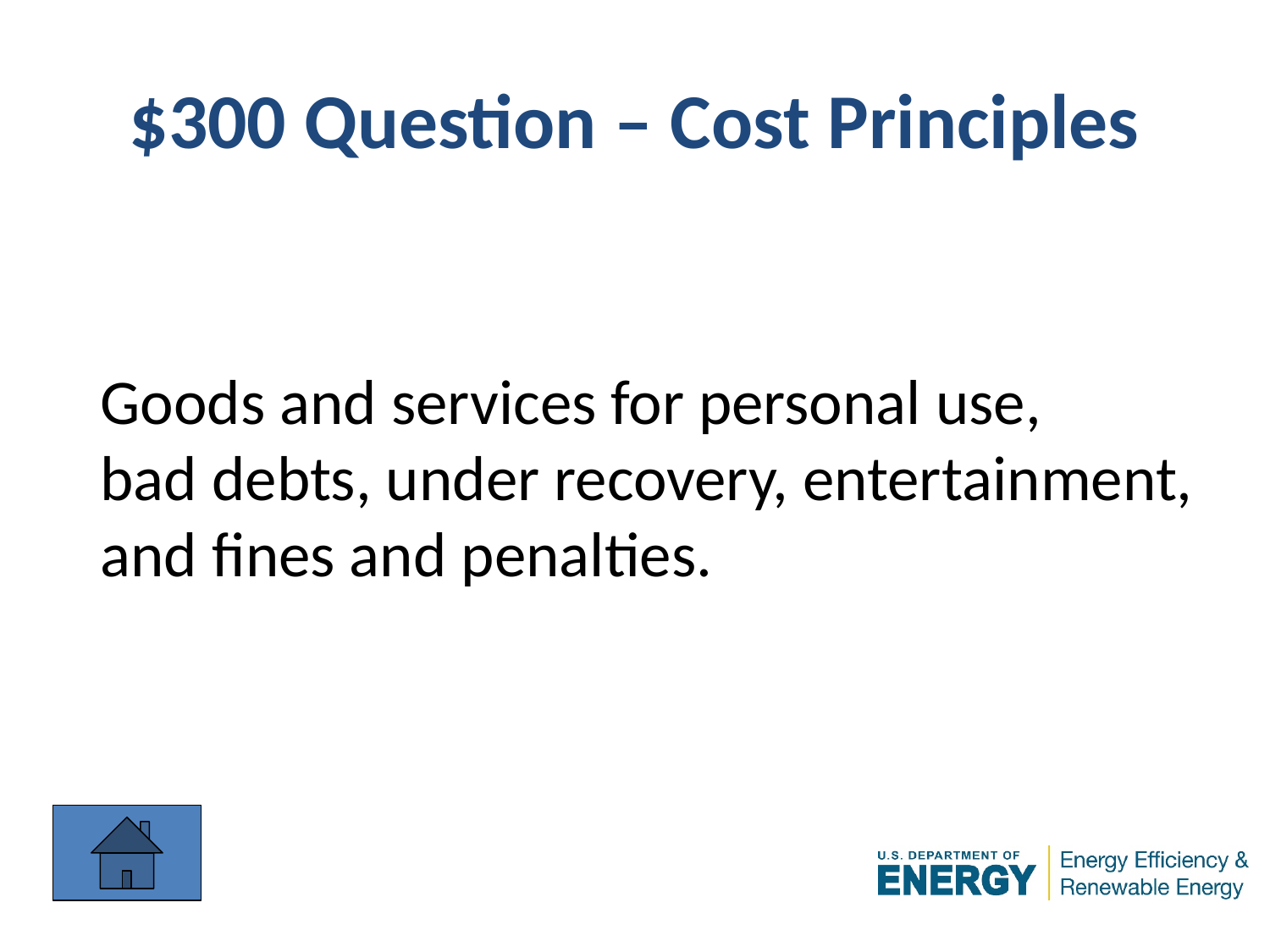

# $300 Question – Cost Principles
Goods and services for personal use,
bad debts, under recovery, entertainment,
and fines and penalties.